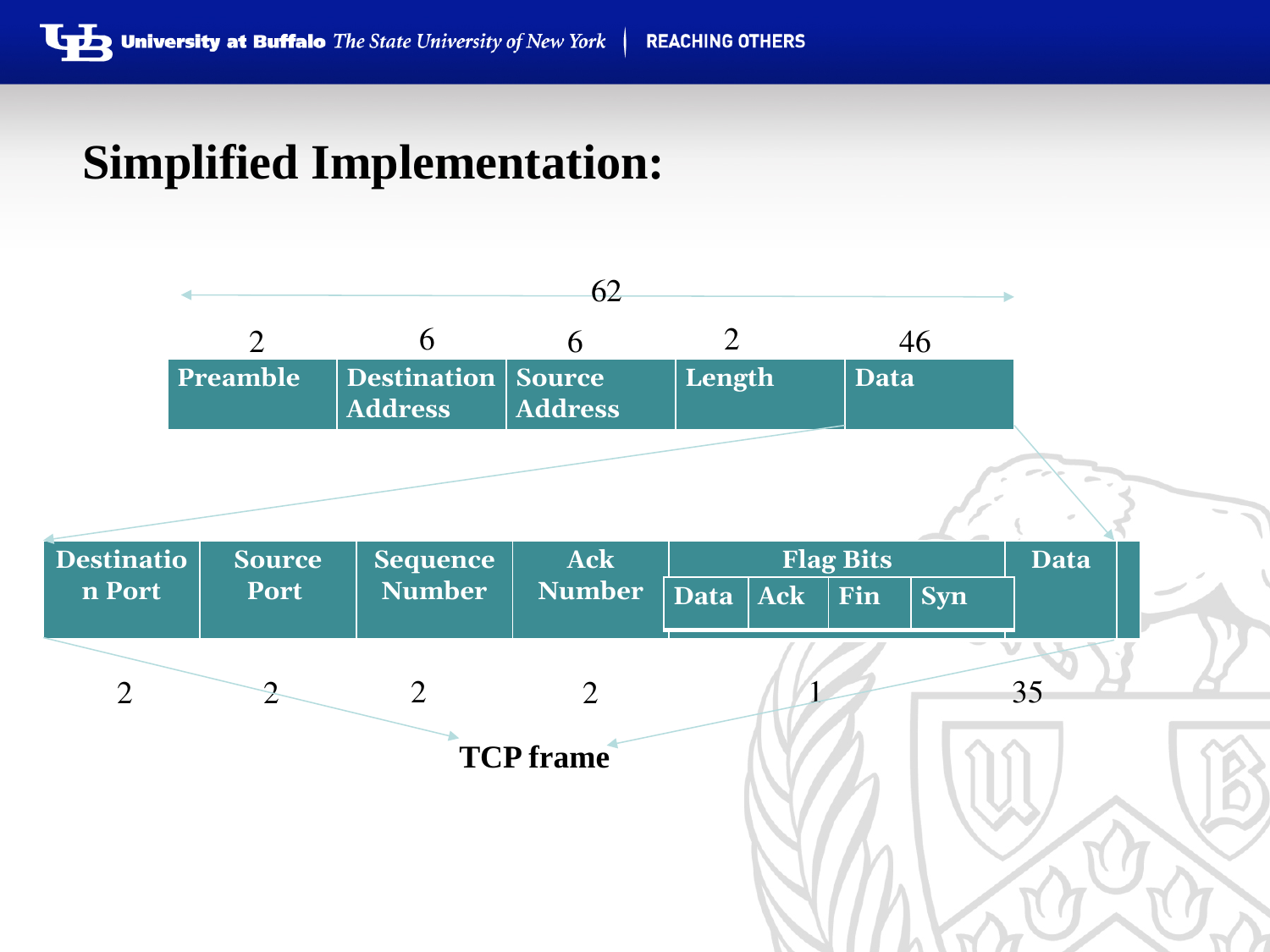

# Simplified Implementation:
62
6
2
2
46
6
| Preamble | Destination Address | Source Address | Length | Data |
| --- | --- | --- | --- | --- |
| Destination Port | Source Port | Sequence Number | Ack Number | Flag Bits | Data |  |
| --- | --- | --- | --- | --- | --- | --- |
| Data | Ack | Fin | Syn |
| --- | --- | --- | --- |
2
1
35
2
2
2
TCP frame